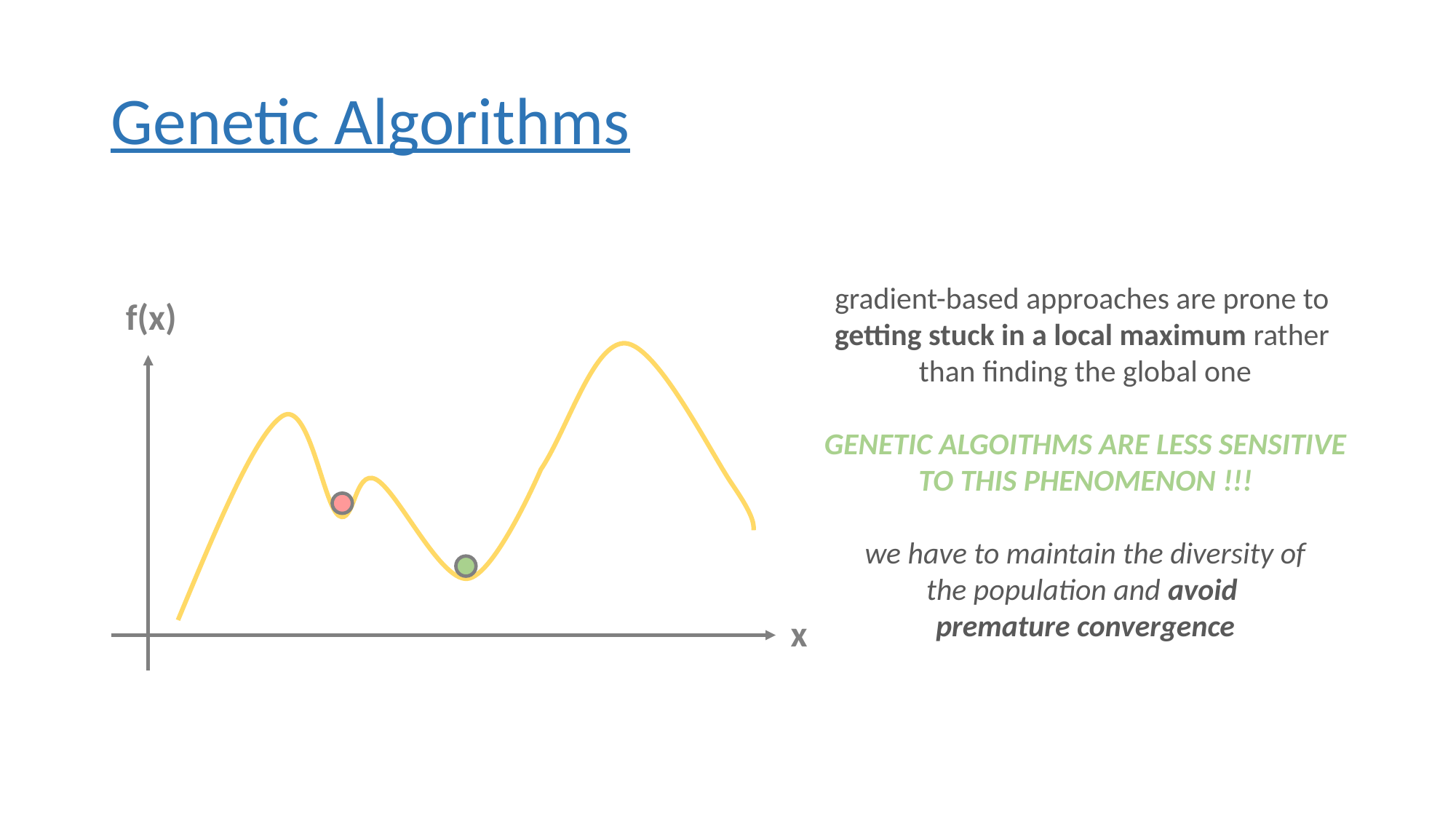

# Genetic Algorithms
gradient-based approaches are prone to
getting stuck in a local maximum rather
than finding the global one

GENETIC ALGOITHMS ARE LESS SENSITIVE
TO THIS PHENOMENON !!!

we have to maintain the diversity of
the population and avoid
premature convergence
f(x)

x